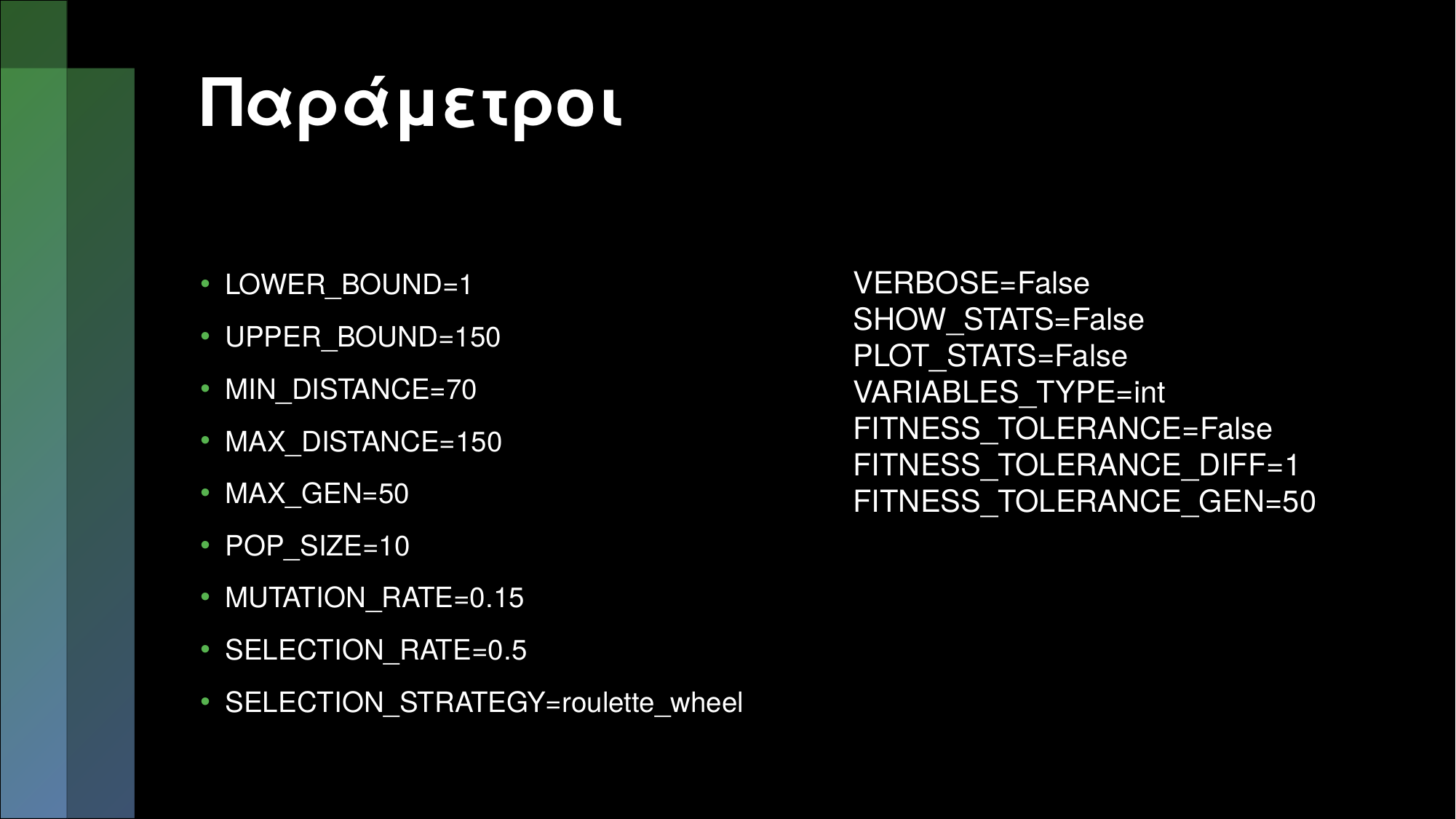

# Παράμετροι
LOWER_BOUND=1
UPPER_BOUND=150
MIN_DISTANCE=70
MAX_DISTANCE=150
MAX_GEN=50
POP_SIZE=10
MUTATION_RATE=0.15
SELECTION_RATE=0.5
SELECTION_STRATEGY=roulette_wheel

VERBOSE=False
SHOW_STATS=False
PLOT_STATS=False
VARIABLES_TYPE=int
FITNESS_TOLERANCE=False
FITNESS_TOLERANCE_DIFF=1
FITNESS_TOLERANCE_GEN=50